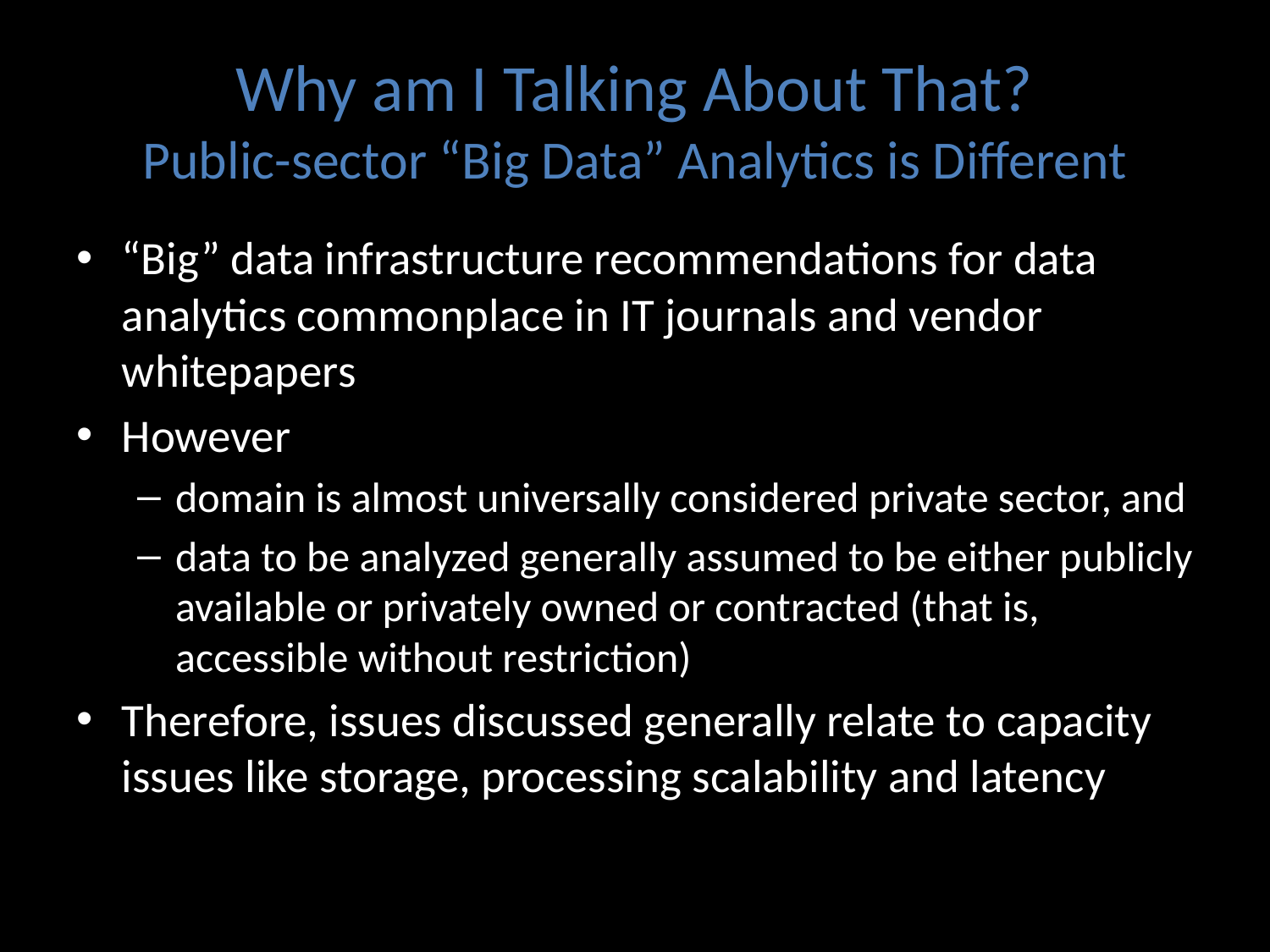

# Why am I Talking About That? Public-sector “Big Data” Analytics is Different
“Big” data infrastructure recommendations for data analytics commonplace in IT journals and vendor whitepapers
However
domain is almost universally considered private sector, and
data to be analyzed generally assumed to be either publicly available or privately owned or contracted (that is, accessible without restriction)
Therefore, issues discussed generally relate to capacity issues like storage, processing scalability and latency